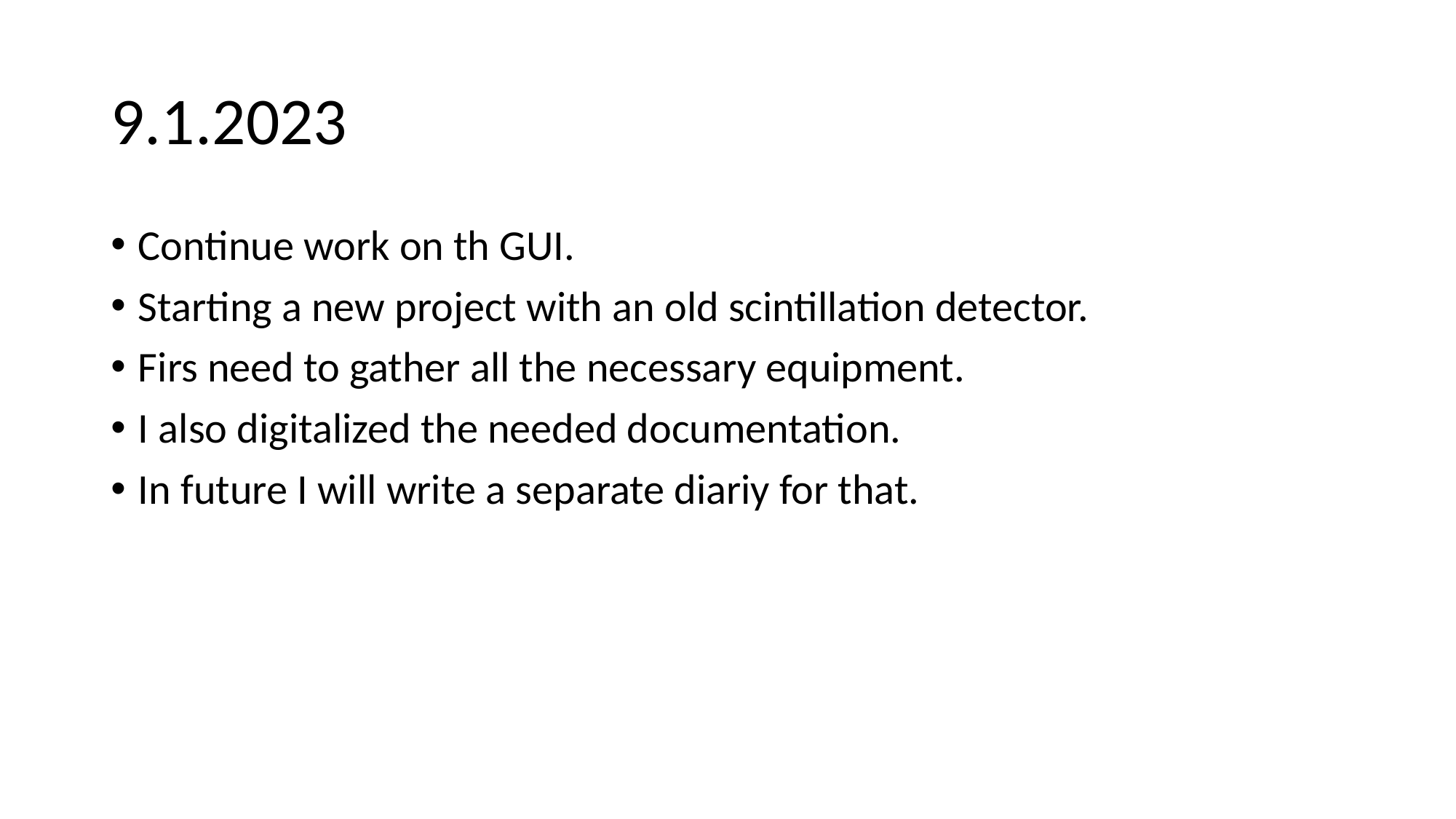

# 9.1.2023
Continue work on th GUI.
Starting a new project with an old scintillation detector.
Firs need to gather all the necessary equipment.
I also digitalized the needed documentation.
In future I will write a separate diariy for that.